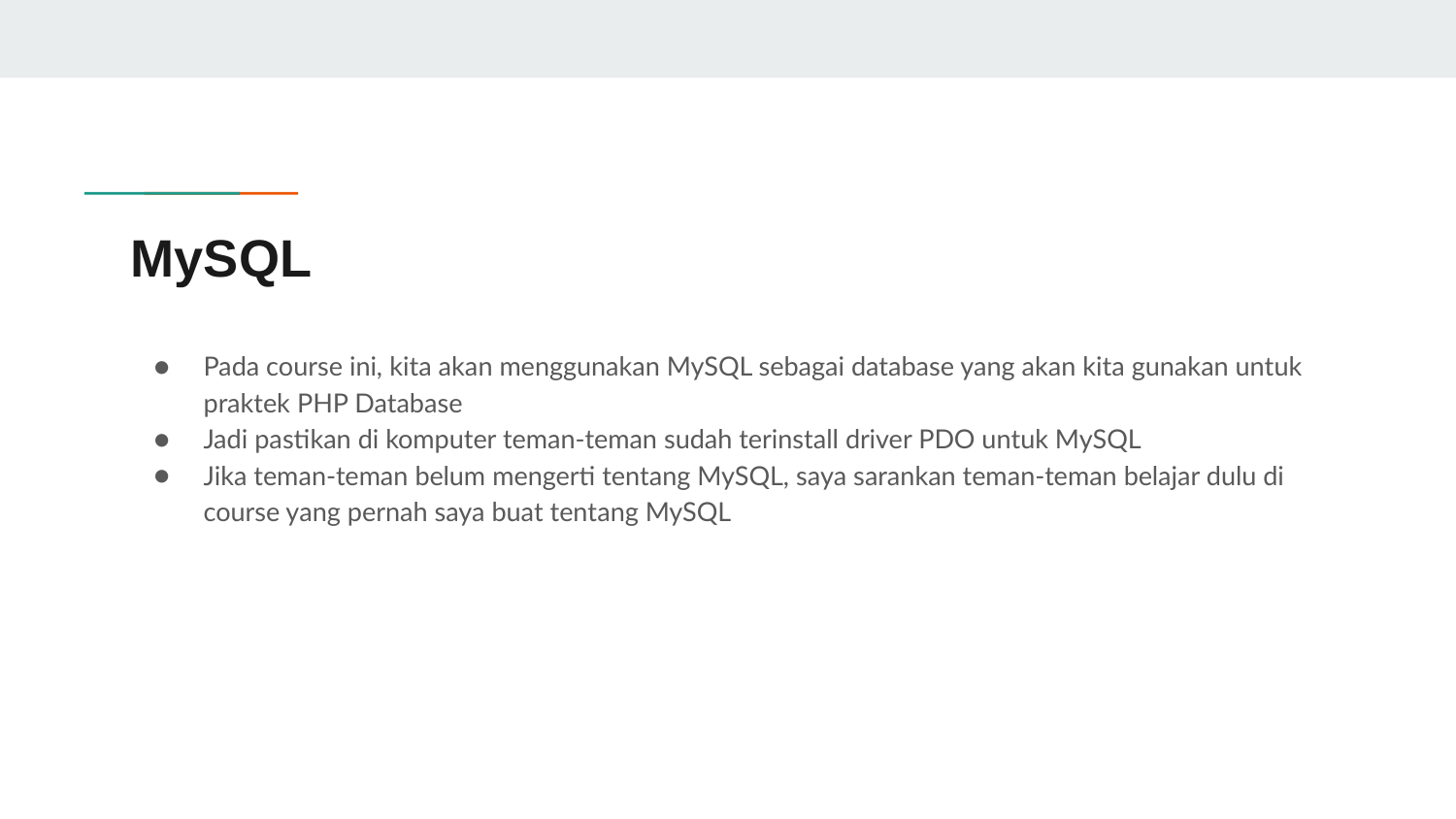

# MySQL
Pada course ini, kita akan menggunakan MySQL sebagai database yang akan kita gunakan untuk praktek PHP Database
Jadi pastikan di komputer teman-teman sudah terinstall driver PDO untuk MySQL
Jika teman-teman belum mengerti tentang MySQL, saya sarankan teman-teman belajar dulu di course yang pernah saya buat tentang MySQL